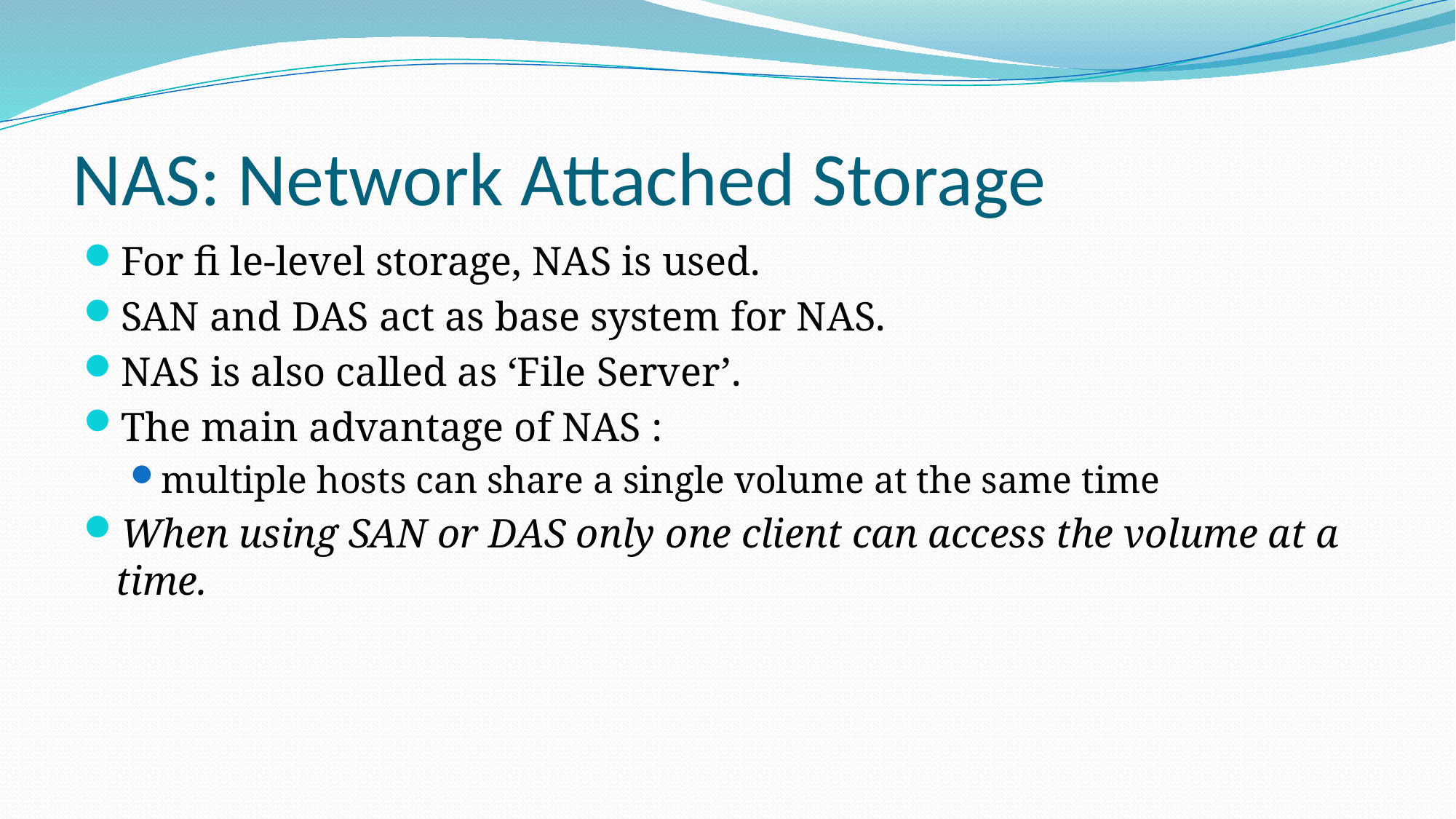

# NAS: Network Attached Storage
For fi le-level storage, NAS is used.
SAN and DAS act as base system for NAS.
NAS is also called as ‘File Server’.
The main advantage of NAS :
multiple hosts can share a single volume at the same time
When using SAN or DAS only one client can access the volume at a time.